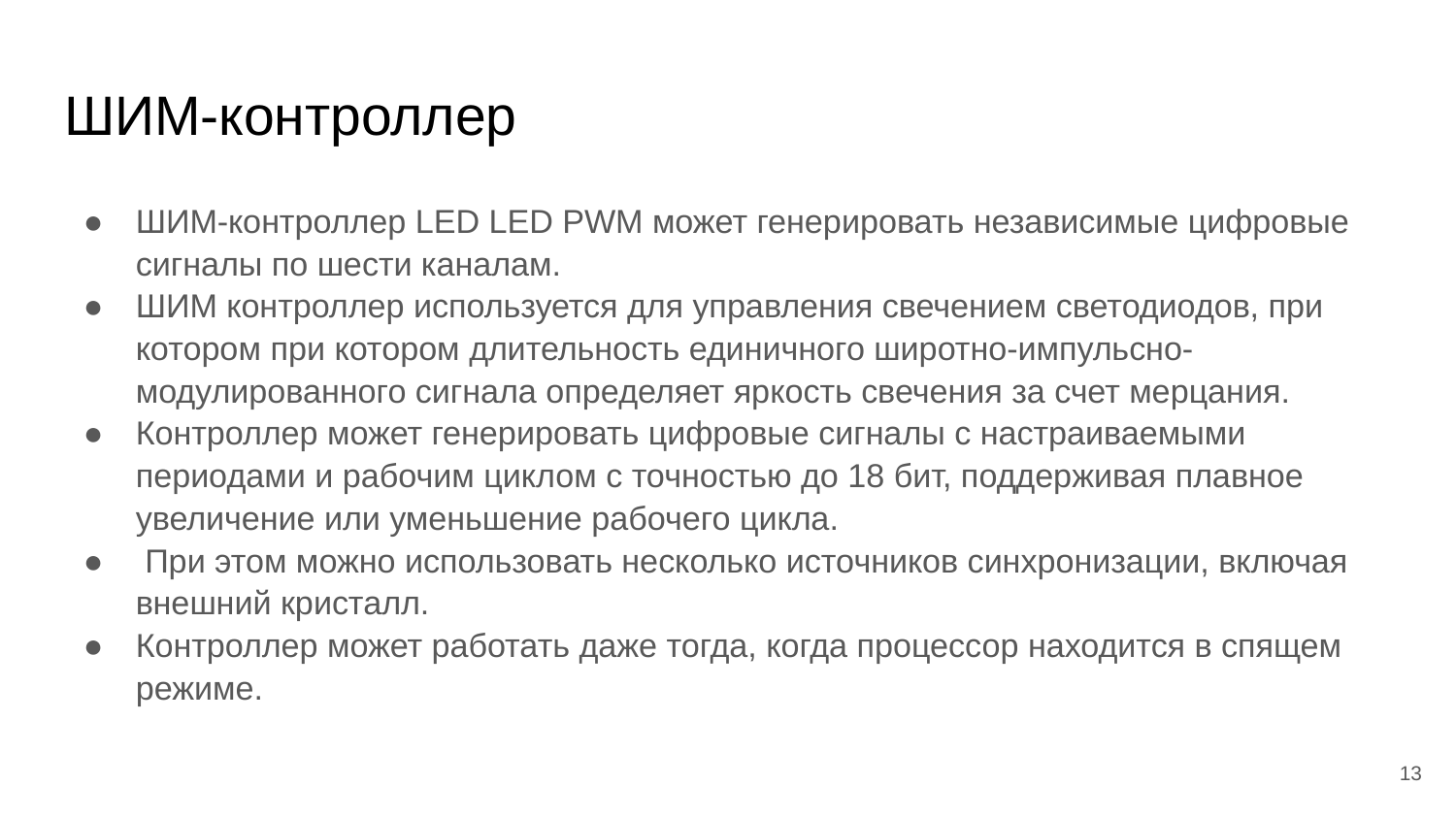

# ШИМ-контроллер
ШИМ-контроллер LED LED PWM может генерировать независимые цифровые сигналы по шести каналам.
ШИМ контроллер используется для управления свечением светодиодов, при котором при котором длительность единичного широтно-импульсно-модулированного сигнала определяет яркость свечения за счет мерцания.
Контроллер может генерировать цифровые сигналы с настраиваемыми периодами и рабочим циклом с точностью до 18 бит, поддерживая плавное увеличение или уменьшение рабочего цикла.
 При этом можно использовать несколько источников синхронизации, включая внешний кристалл.
Контроллер может работать даже тогда, когда процессор находится в спящем режиме.
13